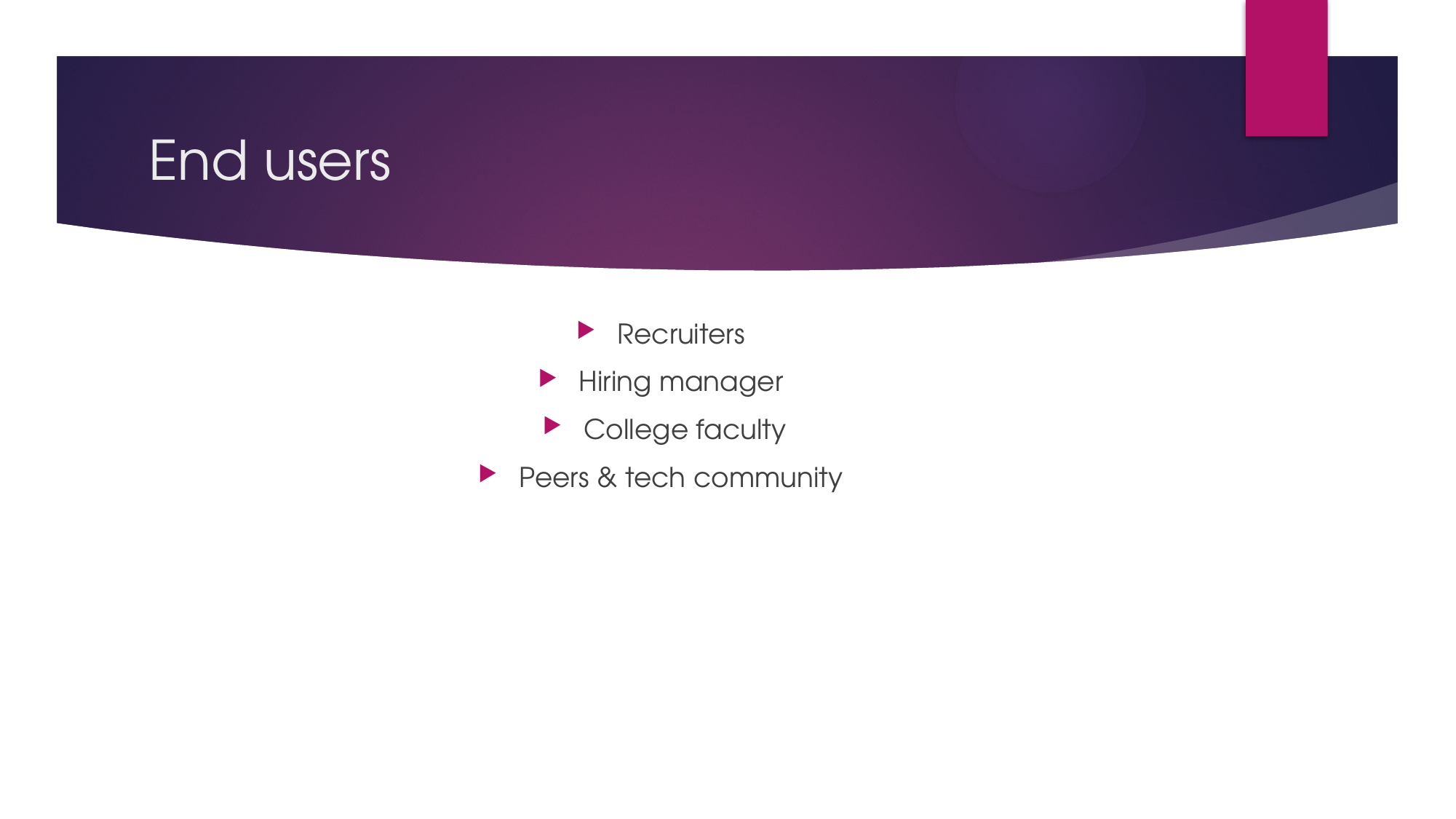

# End users
Recruiters
Hiring manager
College faculty
Peers & tech community